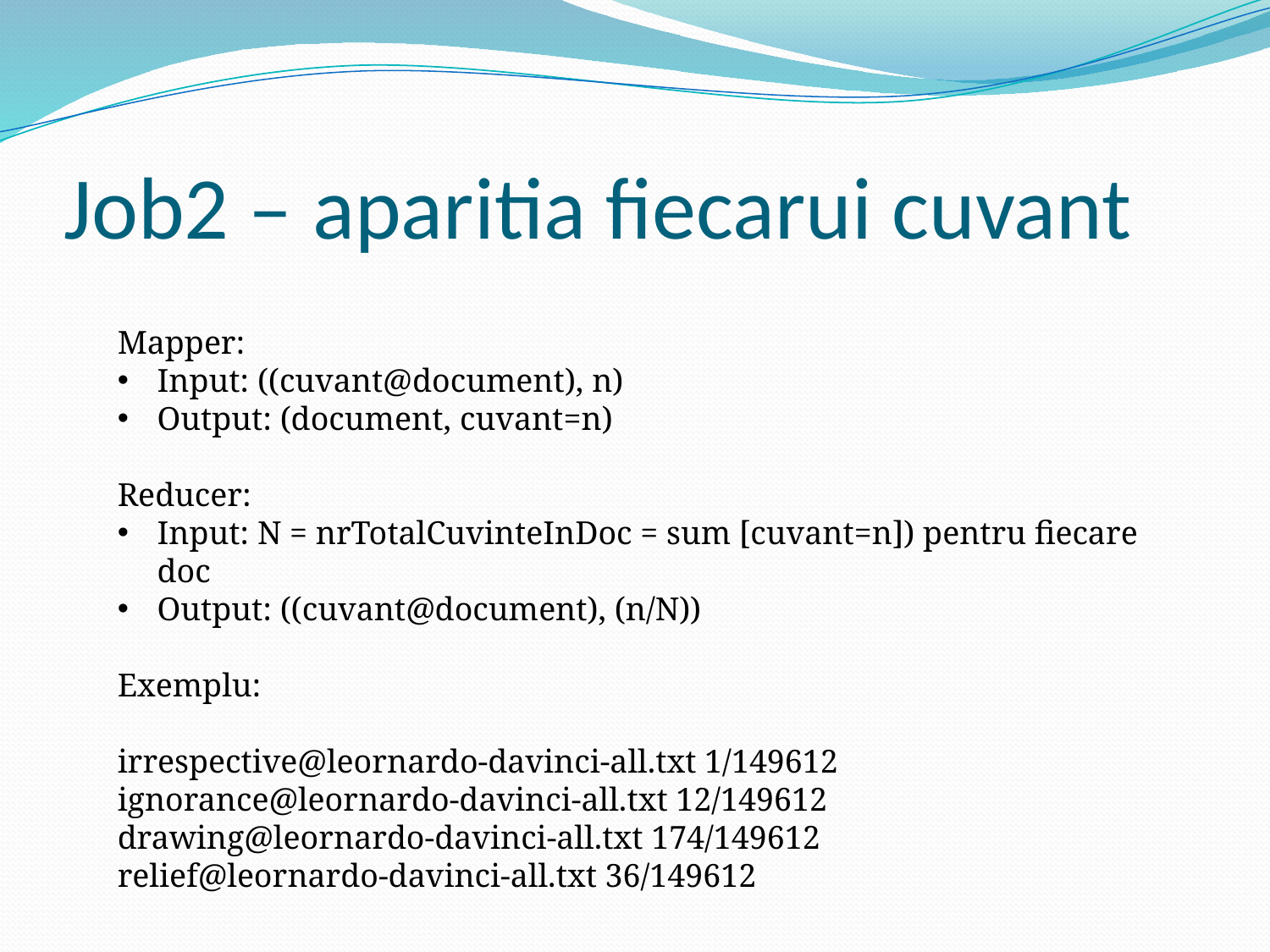

# Job2 – aparitia fiecarui cuvant
Mapper:
Input: ((cuvant@document), n)
Output: (document, cuvant=n)

Reducer:
Input: N = nrTotalCuvinteInDoc = sum [cuvant=n]) pentru fiecare doc
Output: ((cuvant@document), (n/N))

Exemplu:

irrespective@leornardo-davinci-all.txt 1/149612
ignorance@leornardo-davinci-all.txt 12/149612
drawing@leornardo-davinci-all.txt 174/149612
relief@leornardo-davinci-all.txt 36/149612